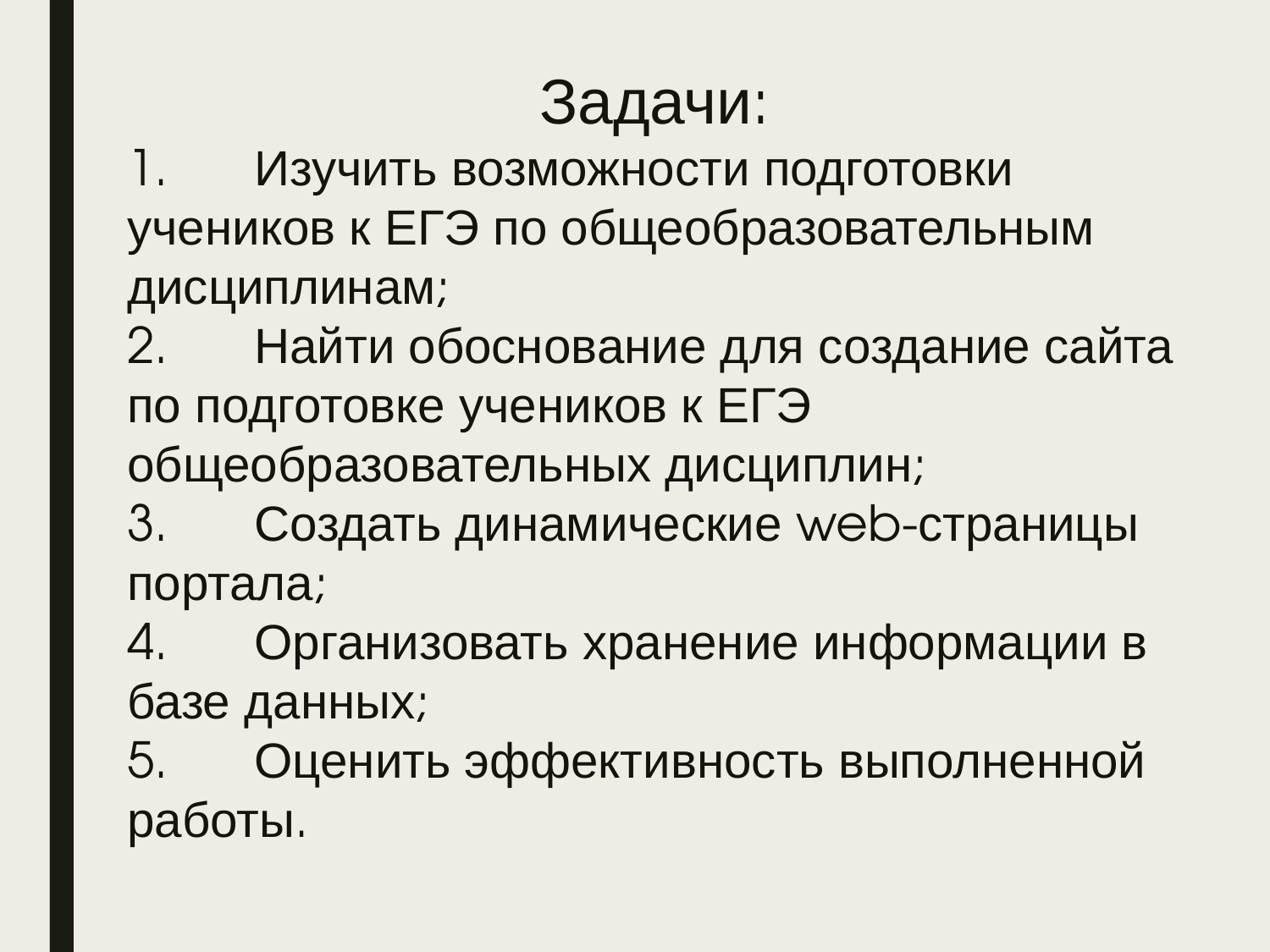

Задачи:
1.	Изучить возможности подготовки учеников к ЕГЭ по общеобразовательным дисциплинам;
2.	Найти обоснование для создание сайта по подготовке учеников к ЕГЭ общеобразовательных дисциплин;
3.	Создать динамические web-страницы портала;
4.	Организовать хранение информации в базе данных;
5.	Оценить эффективность выполненной работы.